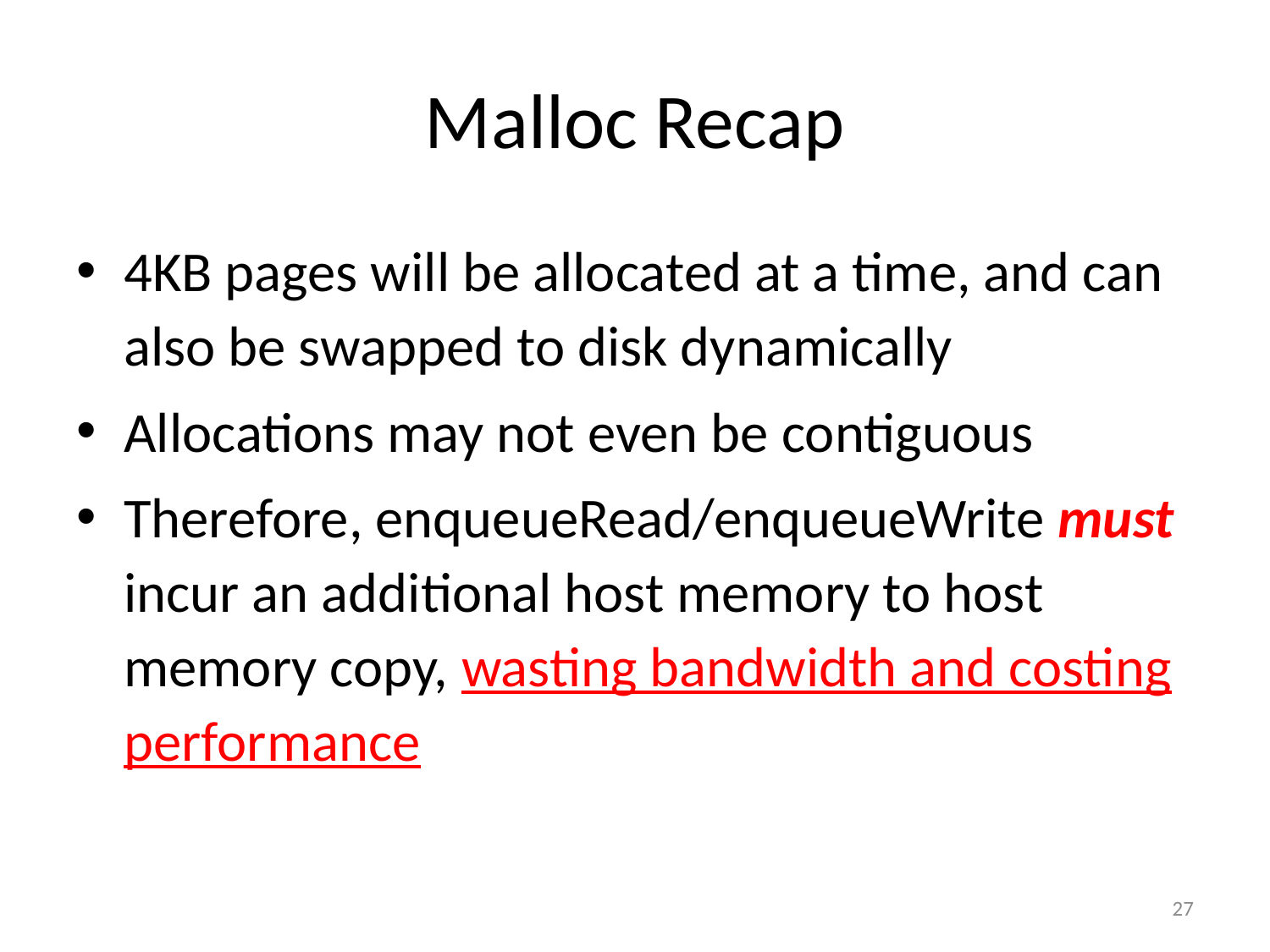

# Malloc Recap
4KB pages will be allocated at a time, and can also be swapped to disk dynamically
Allocations may not even be contiguous
Therefore, enqueueRead/enqueueWrite must incur an additional host memory to host memory copy, wasting bandwidth and costing performance
27